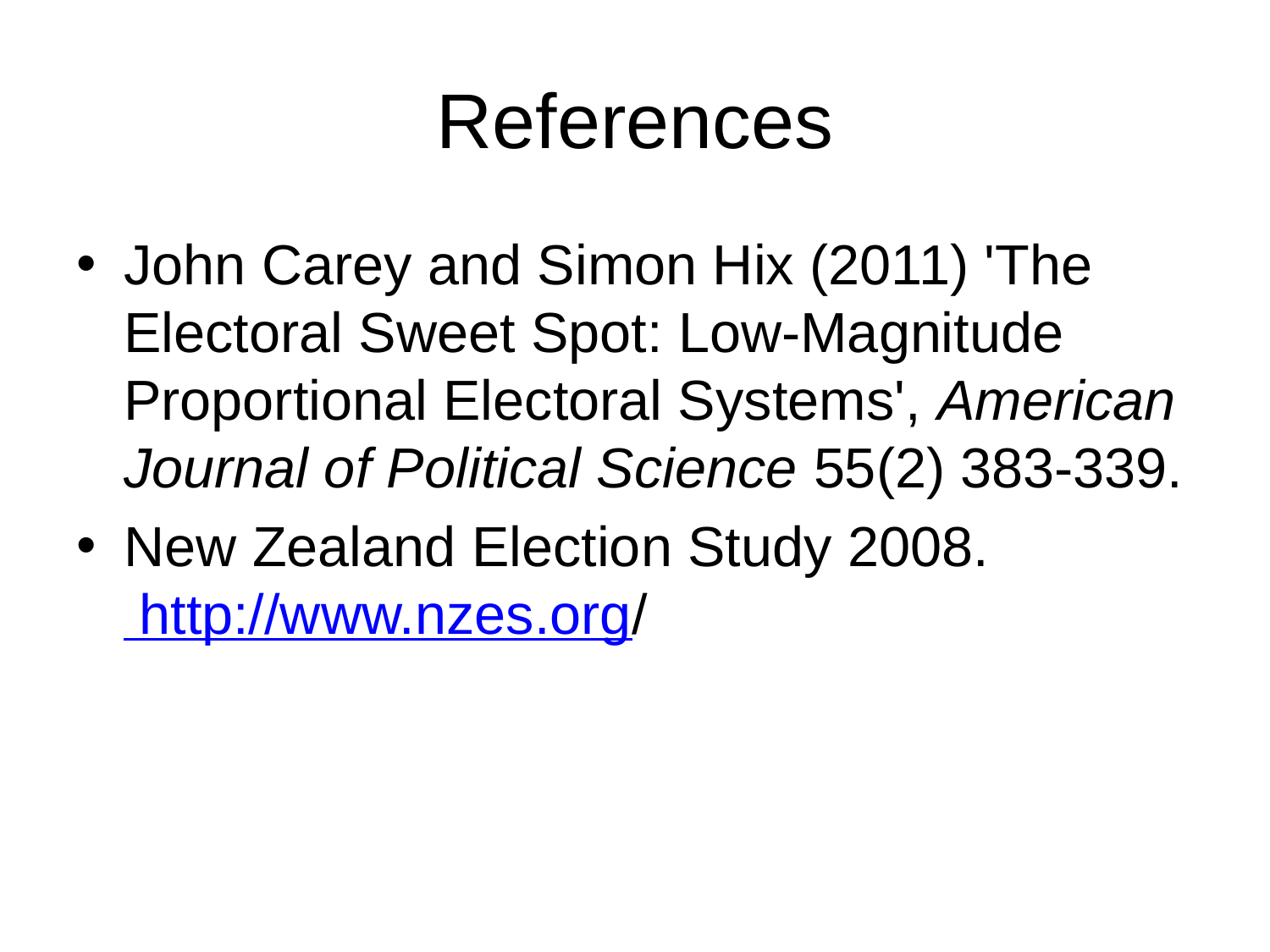

# References
John Carey and Simon Hix (2011) 'The Electoral Sweet Spot: Low-Magnitude Proportional Electoral Systems', American Journal of Political Science 55(2) 383-339.
New Zealand Election Study 2008. http://www.nzes.org/